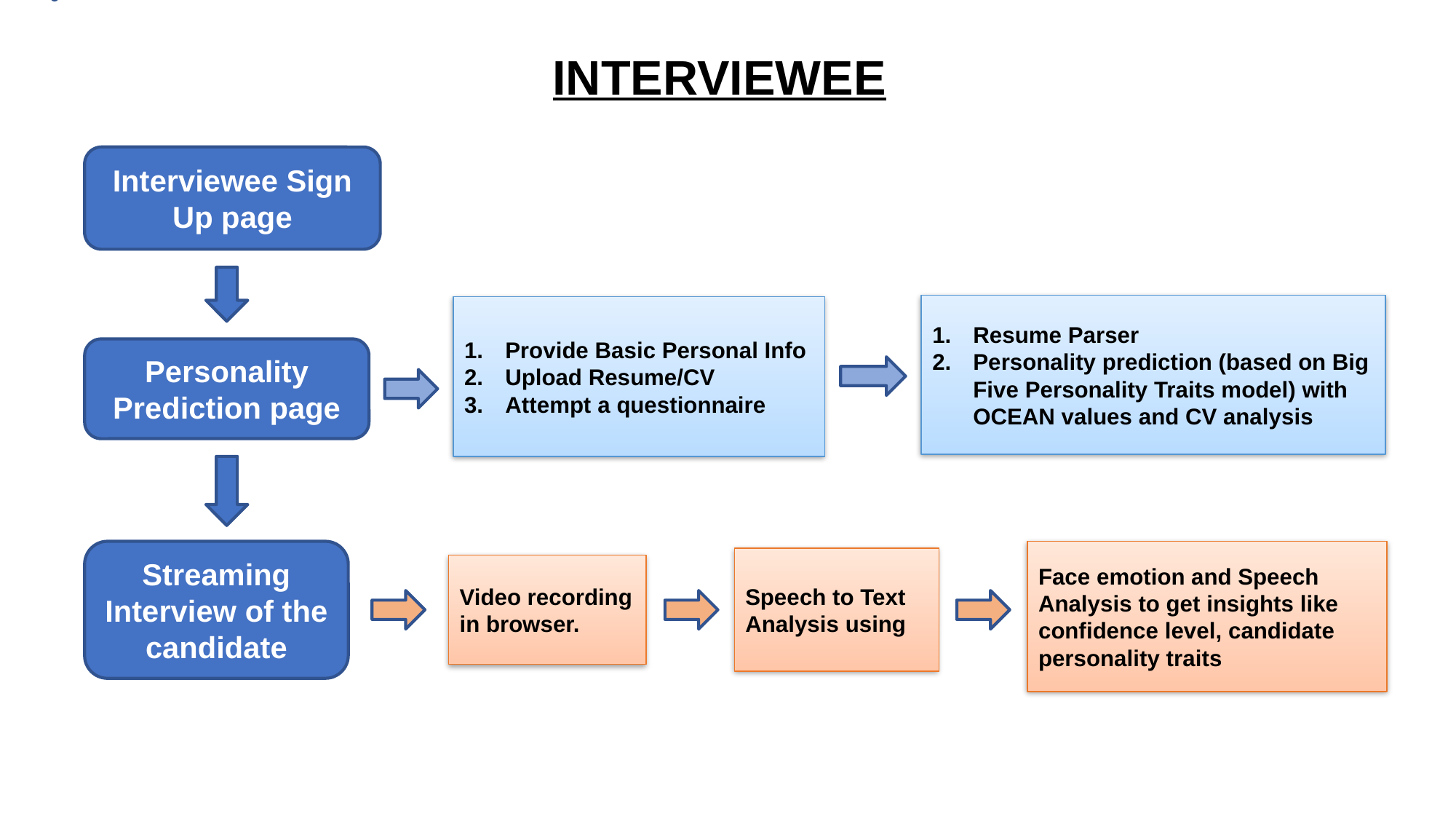

INTERVIEWEE
Interviewee Sign Up page

Resume Parser
Personality prediction (based on Big Five Personality Traits model) with OCEAN values and CV analysis
Provide Basic Personal Info
Upload Resume/CV
Attempt a questionnaire
Personality Prediction page

Streaming Interview of the candidate
Face emotion and Speech Analysis to get insights like confidence level, candidate personality traits
Speech to Text Analysis using
Video recording in browser.